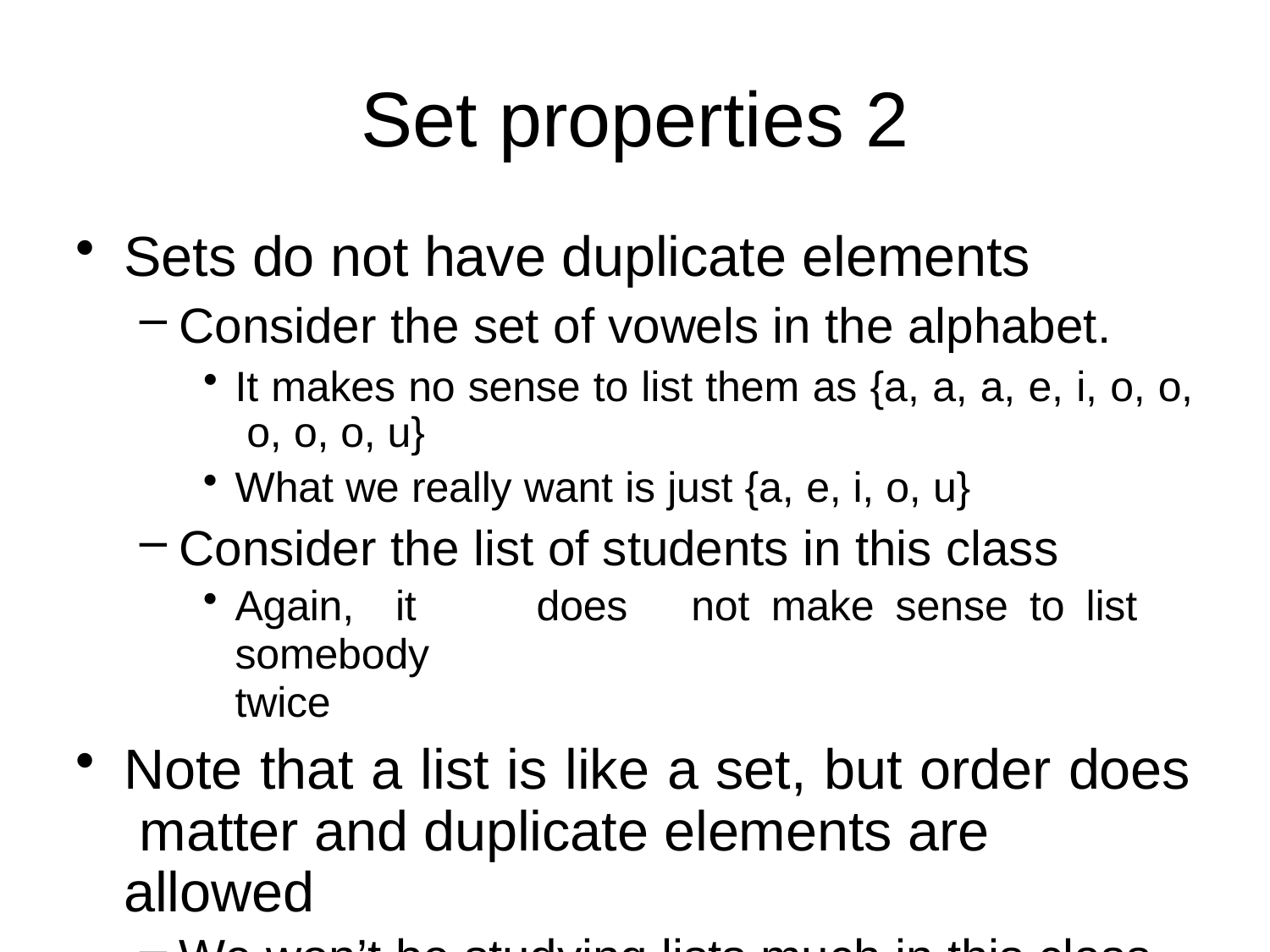

# Set properties 2
Sets do not have duplicate elements
Consider the set of vowels in the alphabet.
It makes no sense to list them as {a, a, a, e, i, o, o,  o, o, o, u}
What we really want is just {a, e, i, o, u}
Consider the list of students in this class
Again,	it	does	not	make	sense	to	list	somebody
twice
Note that a list is like a set, but order does  matter and duplicate elements are allowed
We won’t be studying lists much in this class
22